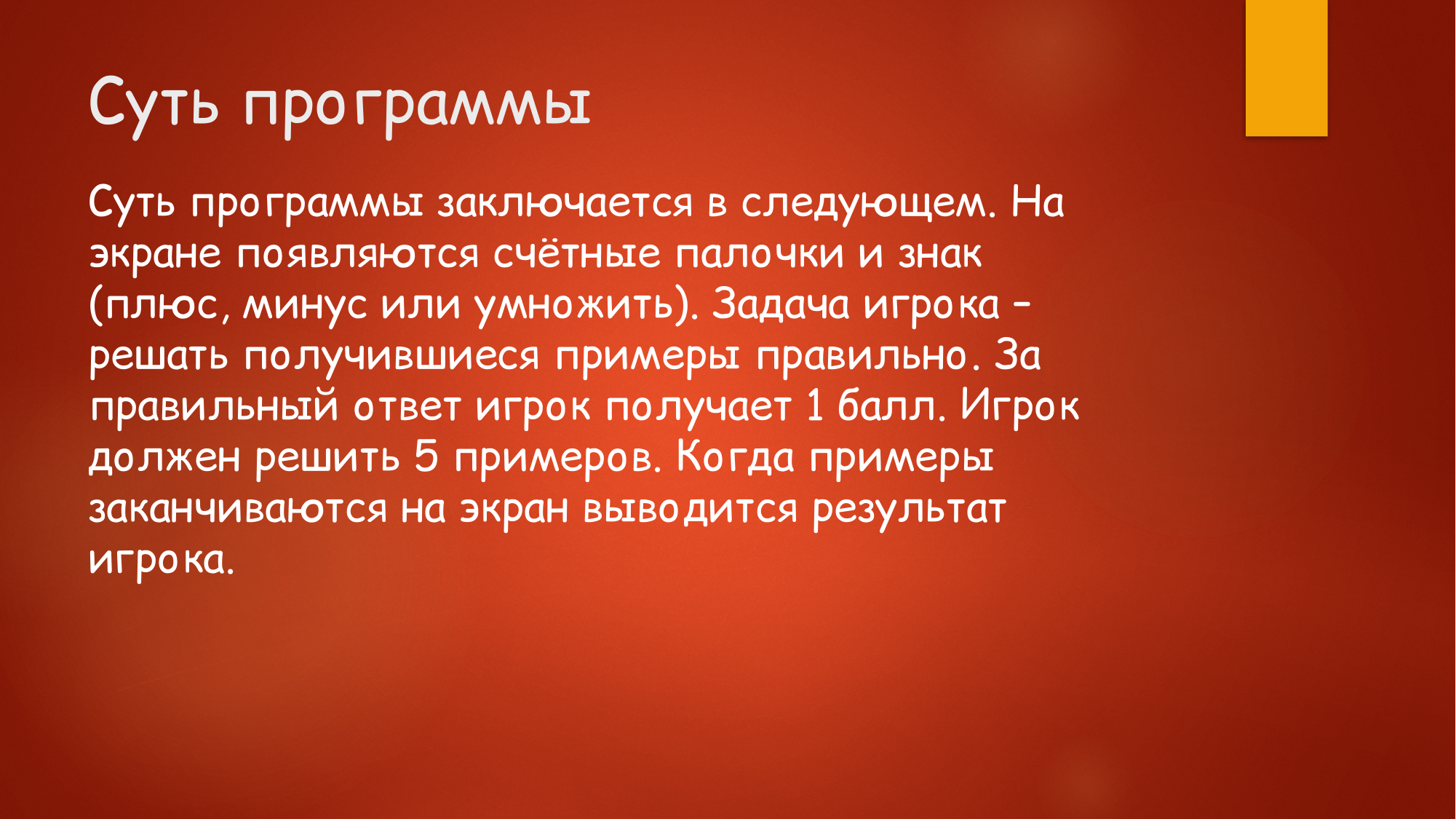

# Суть программы
Суть программы заключается в следующем. На экране появляются счётные палочки и знак (плюс, минус или умножить). Задача игрока – решать получившиеся примеры правильно. За правильный ответ игрок получает 1 балл. Игрок должен решить 5 примеров. Когда примеры заканчиваются на экран выводится результат игрока.